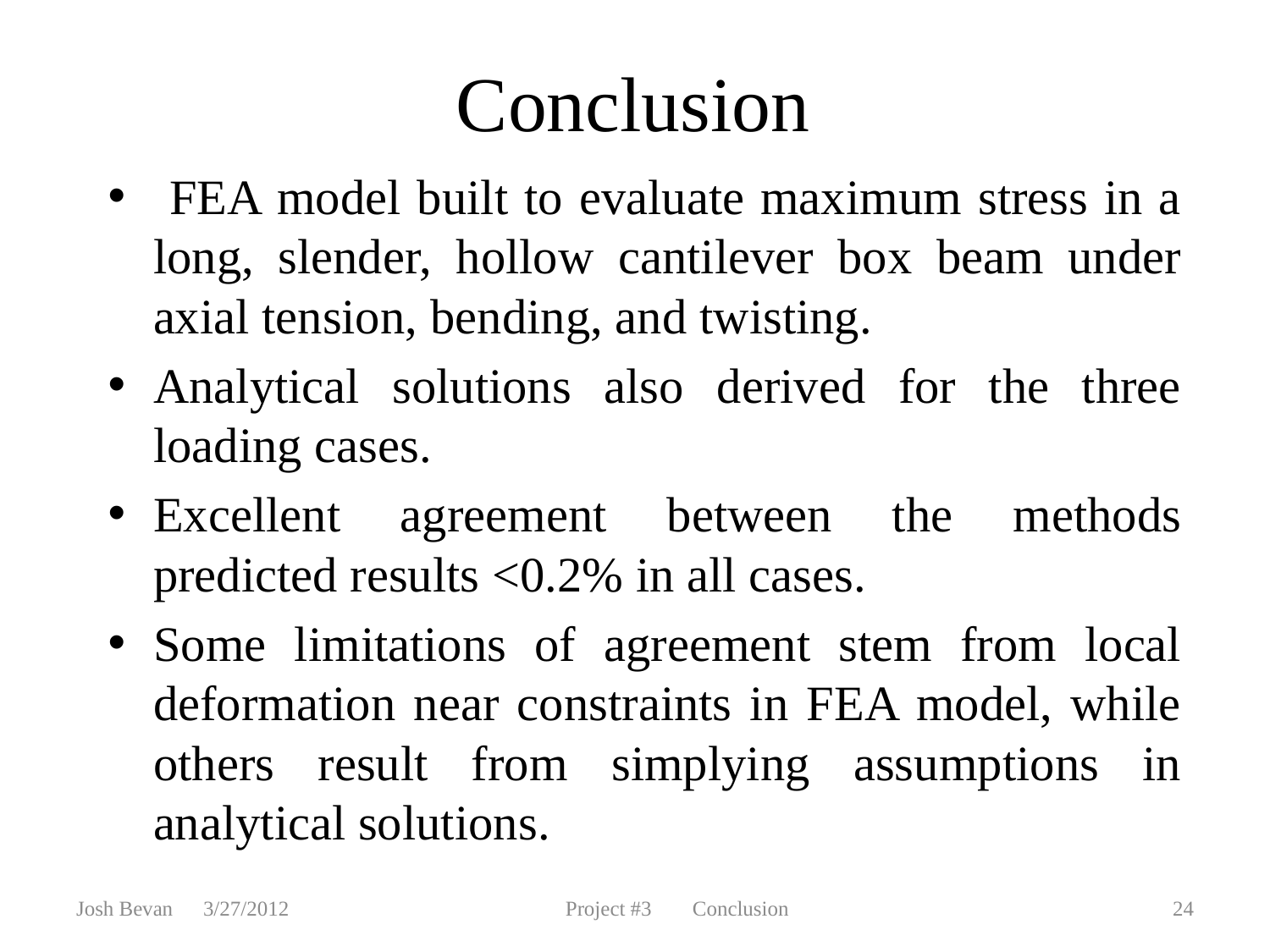

Conclusion
 FEA model built to evaluate maximum stress in a long, slender, hollow cantilever box beam under axial tension, bending, and twisting.
Analytical solutions also derived for the three loading cases.
Excellent agreement between the methods predicted results <0.2% in all cases.
Some limitations of agreement stem from local deformation near constraints in FEA model, while others result from simplying assumptions in analytical solutions.
Josh Bevan	3/27/2012
Project #3	Conclusion
24